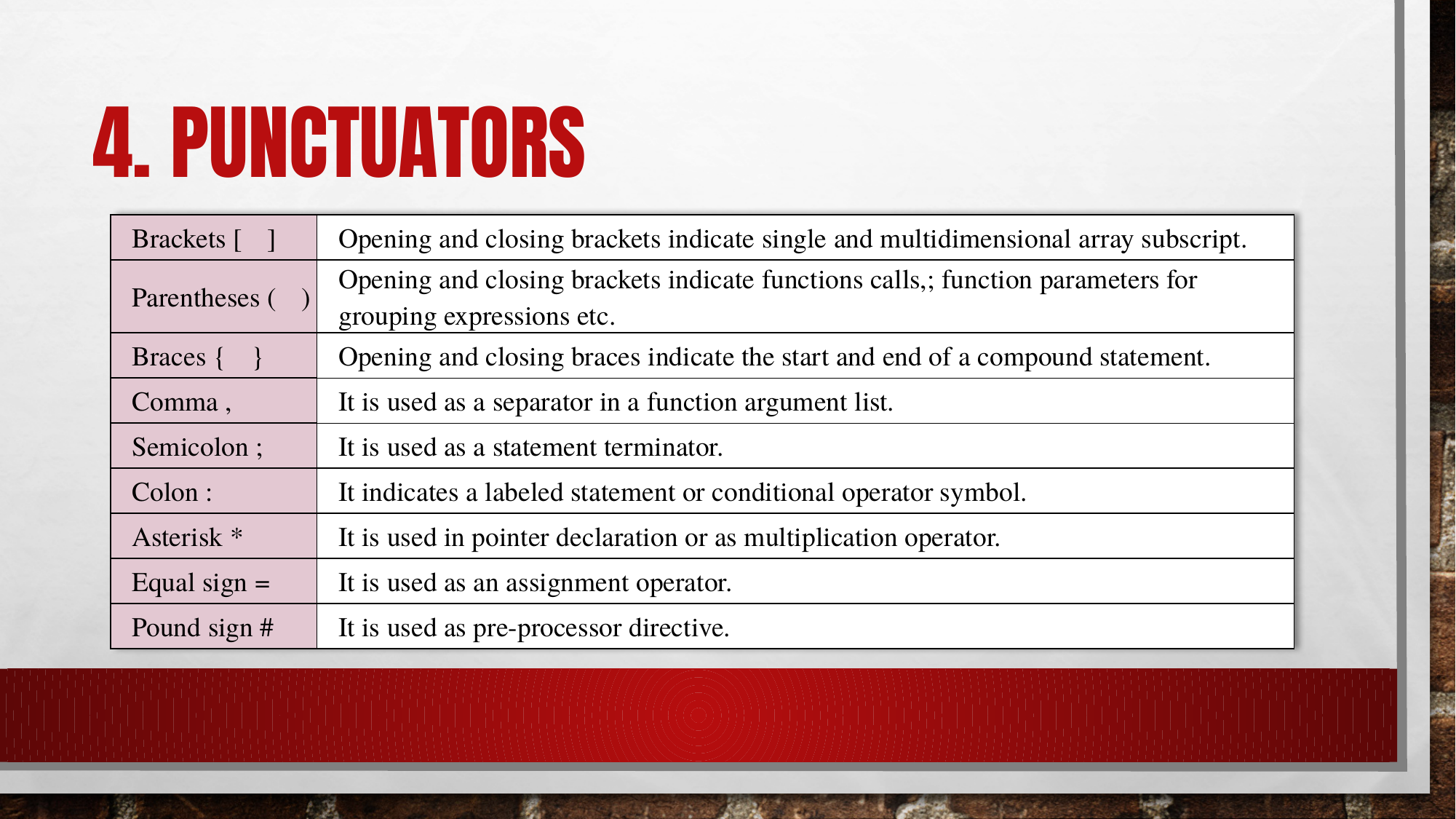

# 4. punctuators
| Brackets [   ] | Opening and closing brackets indicate single and multidimensional array subscript. |
| --- | --- |
| Parentheses (   ) | Opening and closing brackets indicate functions calls,; function parameters for grouping expressions etc. |
| Braces {   } | Opening and closing braces indicate the start and end of a compound statement. |
| Comma , | It is used as a separator in a function argument list. |
| Semicolon ; | It is used as a statement terminator. |
| Colon : | It indicates a labeled statement or conditional operator symbol. |
| Asterisk \* | It is used in pointer declaration or as multiplication operator. |
| Equal sign = | It is used as an assignment operator. |
| Pound sign # | It is used as pre-processor directive. |